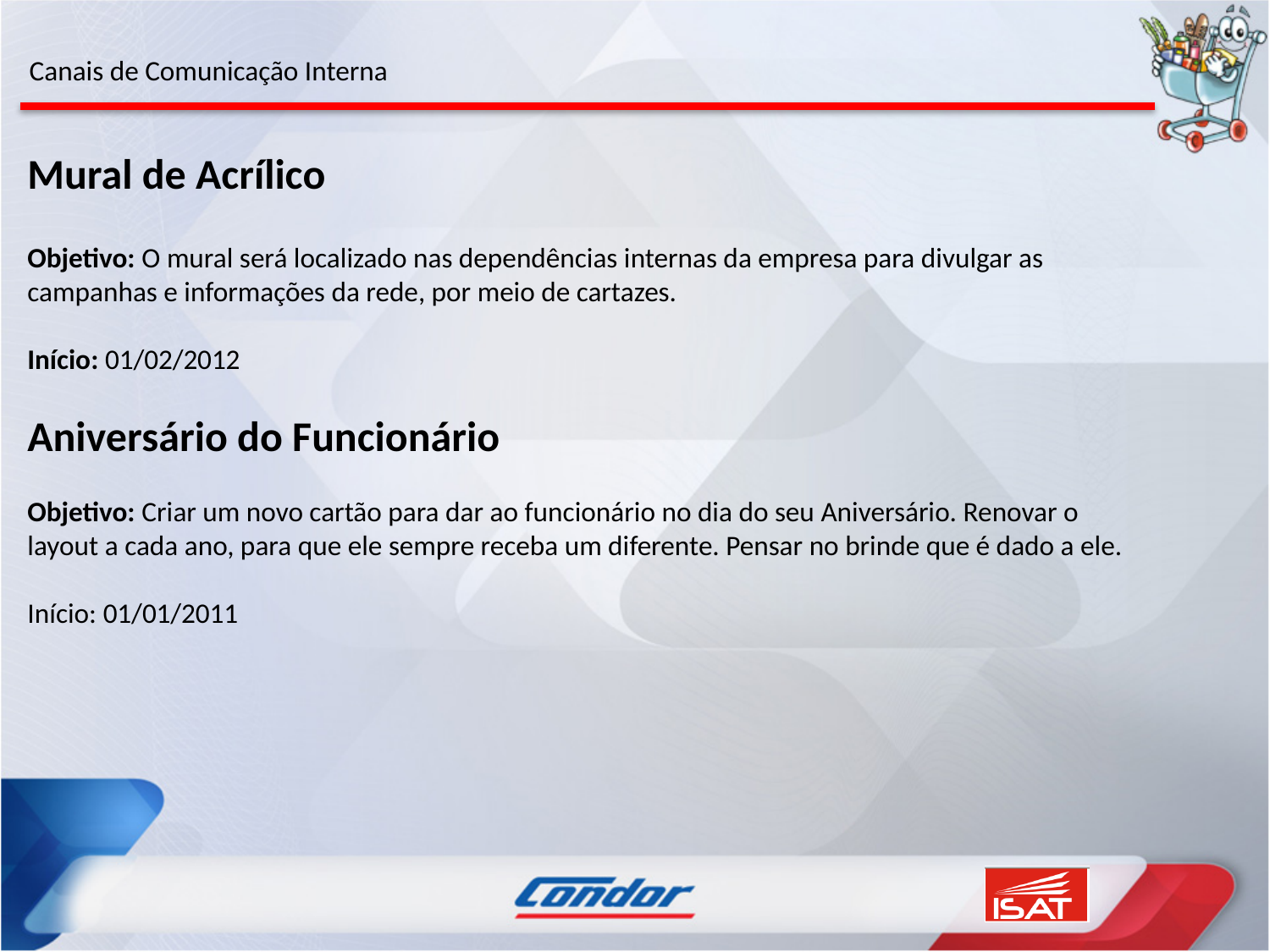

Canais de Comunicação Interna
Mural de Acrílico

Objetivo: O mural será localizado nas dependências internas da empresa para divulgar as campanhas e informações da rede, por meio de cartazes.

Início: 01/02/2012

Aniversário do Funcionário

Objetivo: Criar um novo cartão para dar ao funcionário no dia do seu Aniversário. Renovar o layout a cada ano, para que ele sempre receba um diferente. Pensar no brinde que é dado a ele.

Início: 01/01/2011